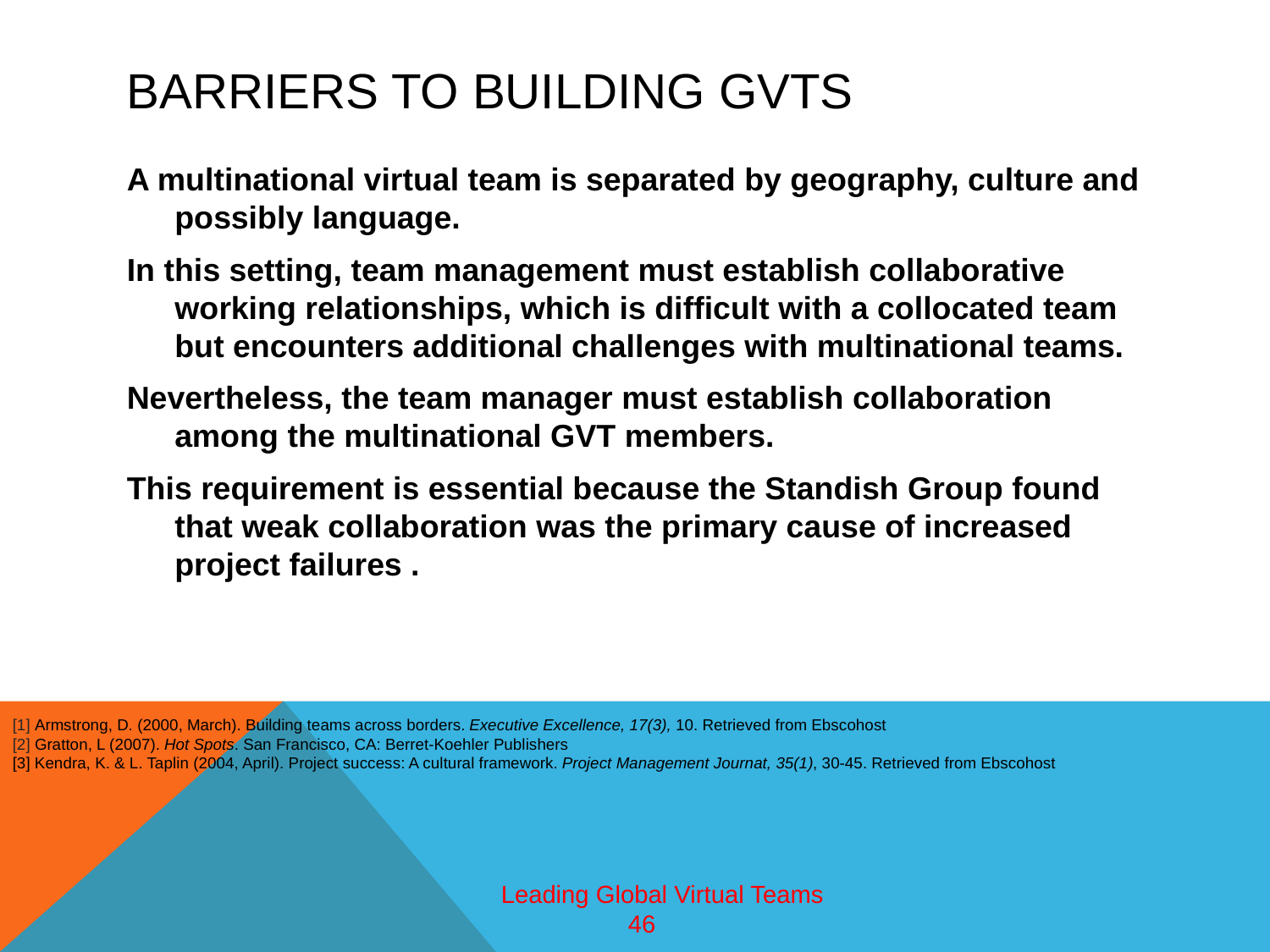

# Barriers to building gvts
A multinational virtual team is separated by geography, culture and possibly language.
In this setting, team management must establish collaborative working relationships, which is difficult with a collocated team but encounters additional challenges with multinational teams.
Nevertheless, the team manager must establish collaboration among the multinational GVT members.
This requirement is essential because the Standish Group found that weak collaboration was the primary cause of increased project failures .

[1] Armstrong, D. (2000, March). Building teams across borders. Executive Excellence, 17(3), 10. Retrieved from Ebscohost
[2] Gratton, L (2007). Hot Spots. San Francisco, CA: Berret-Koehler Publishers
[3] Kendra, K. & L. Taplin (2004, April). Project success: A cultural framework. Project Management Journat, 35(1), 30-45. Retrieved from Ebscohost